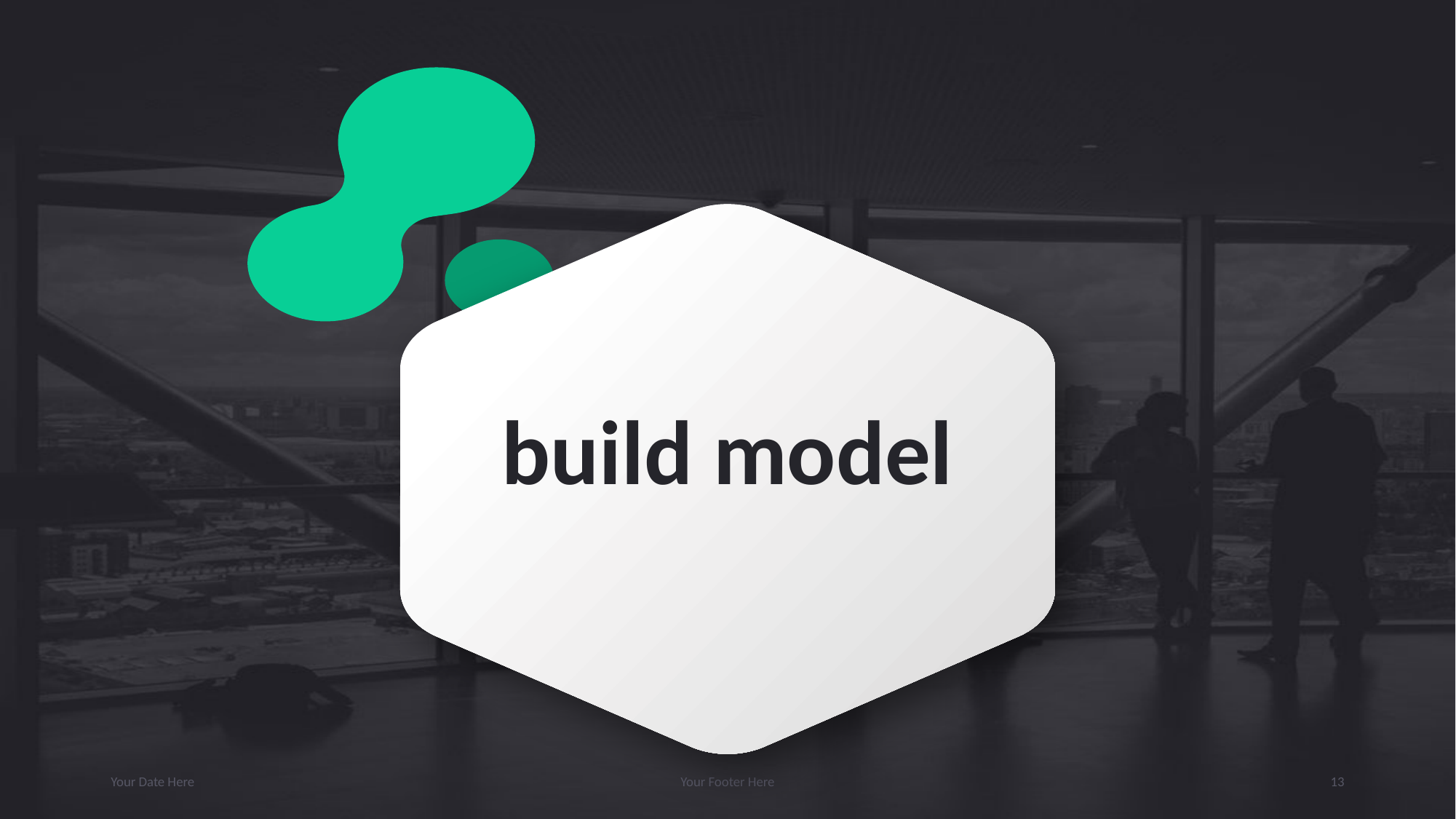

# build model
Your Date Here
Your Footer Here
13